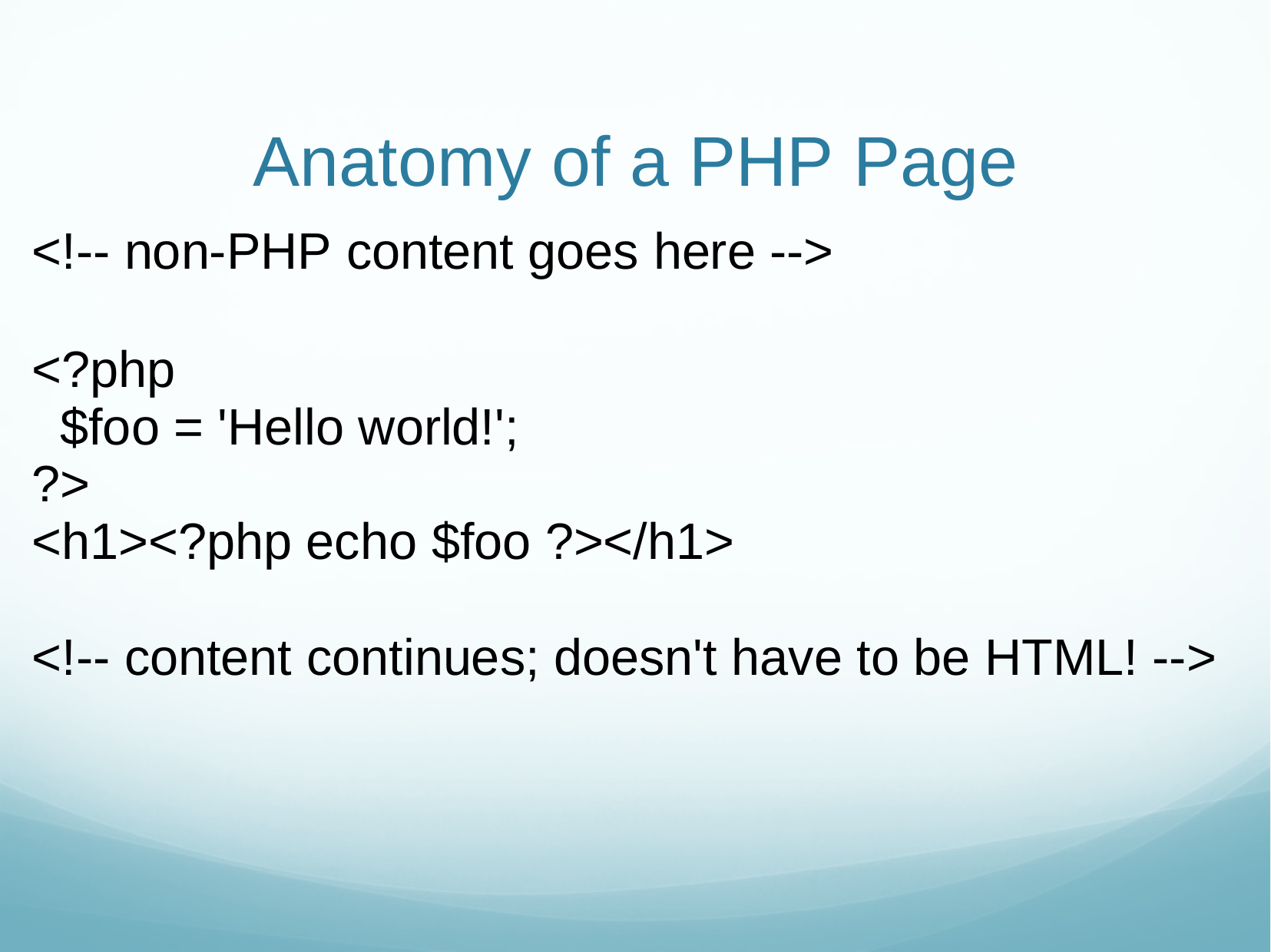

# Anatomy	of a PHP Page
<!-- non-PHP content goes here -->

<?php
$foo = 'Hello world!';
?>
<h1><?php echo $foo ?></h1>

<!-- content continues; doesn't have to be HTML! -->